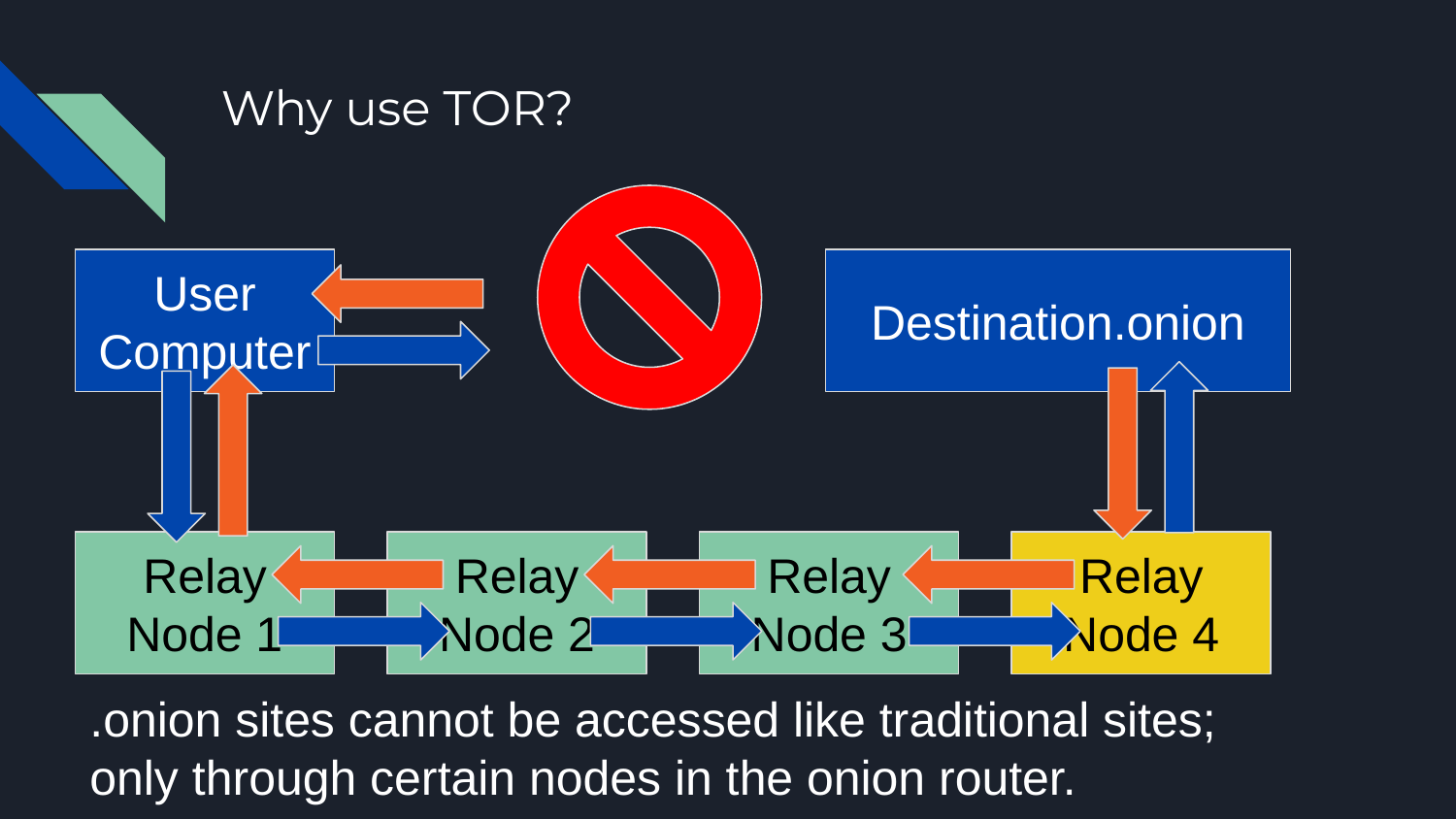

# Why use TOR?

User Computer
Destination.onion

Relay Node 1
Relay Node 2
Relay Node 3
Relay Node 4

.onion sites cannot be accessed like traditional sites; only through certain nodes in the onion router.